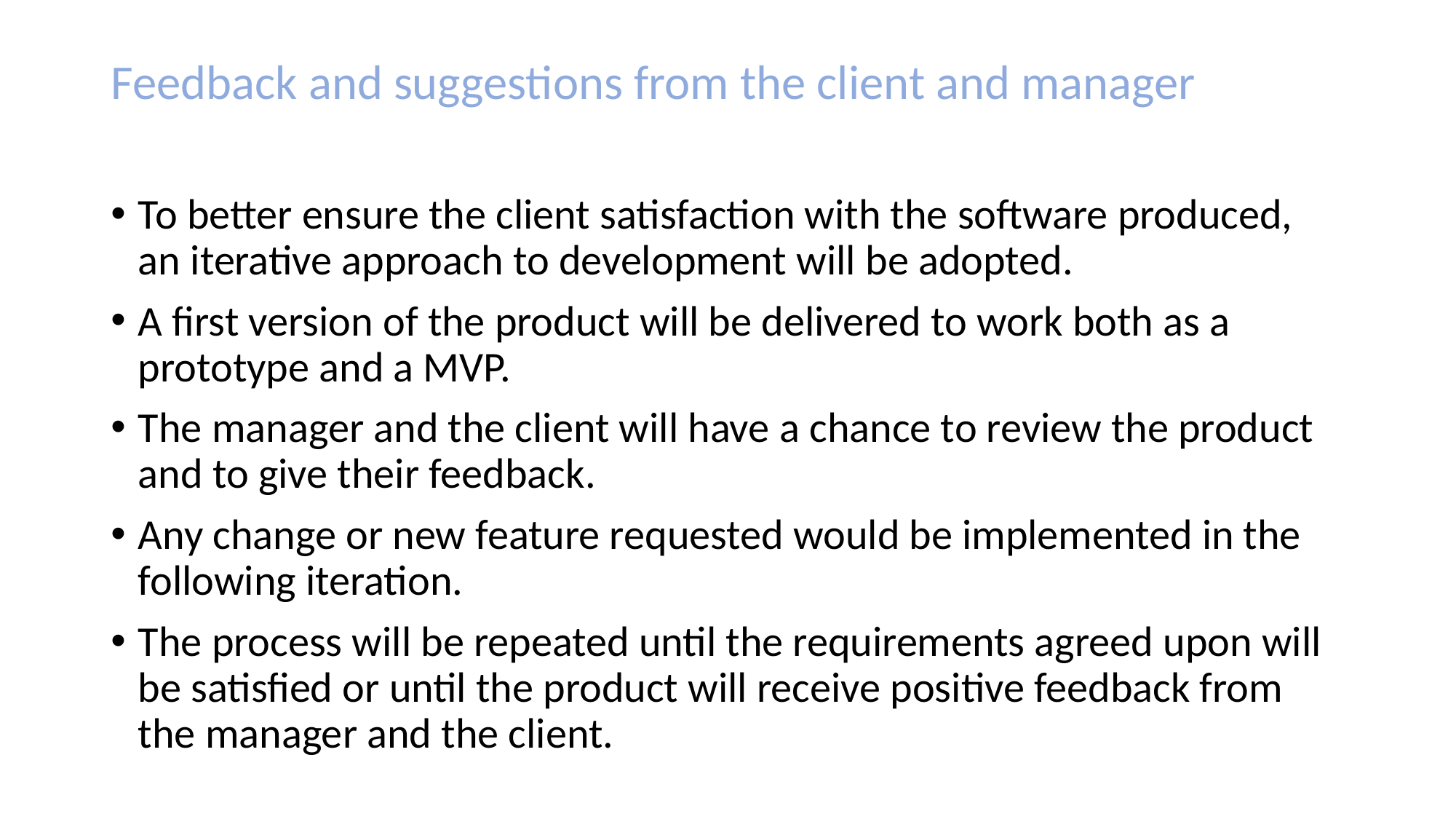

Feedback and suggestions from the client and manager

To better ensure the client satisfaction with the software produced, an iterative approach to development will be adopted.
A first version of the product will be delivered to work both as a prototype and a MVP.
The manager and the client will have a chance to review the product and to give their feedback.
Any change or new feature requested would be implemented in the following iteration.
The process will be repeated until the requirements agreed upon will be satisfied or until the product will receive positive feedback from the manager and the client.